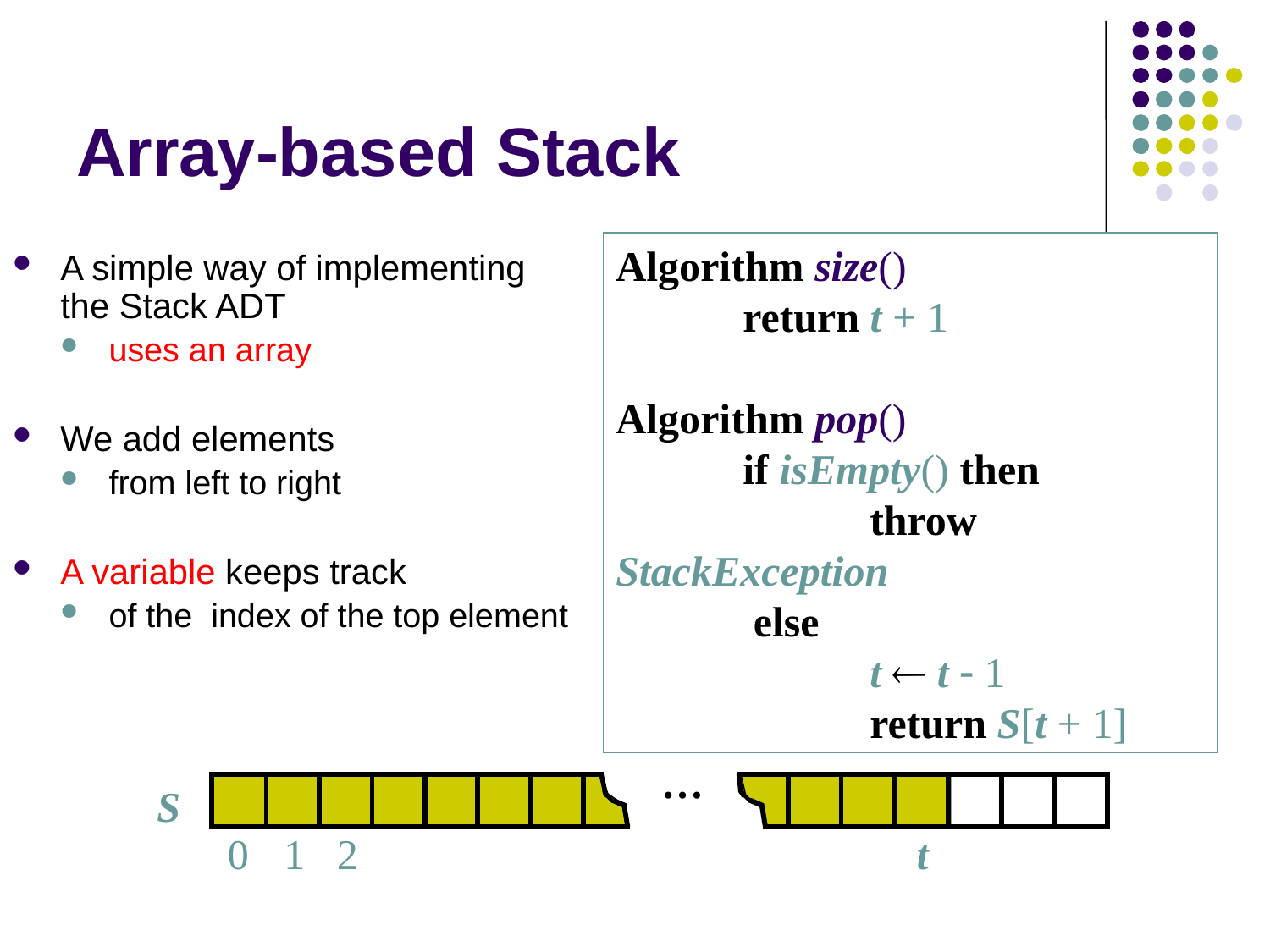

# Array-based Stack
Algorithm size()
	return t + 1

Algorithm pop()
	if isEmpty() then
		throw StackException
	 else
		t ← t − 1
		return S[t + 1]
A simple way of implementing the Stack ADT
uses an array

We add elements
from left to right

A variable keeps track
of the  index of the top element
…

S

0
1
2
t